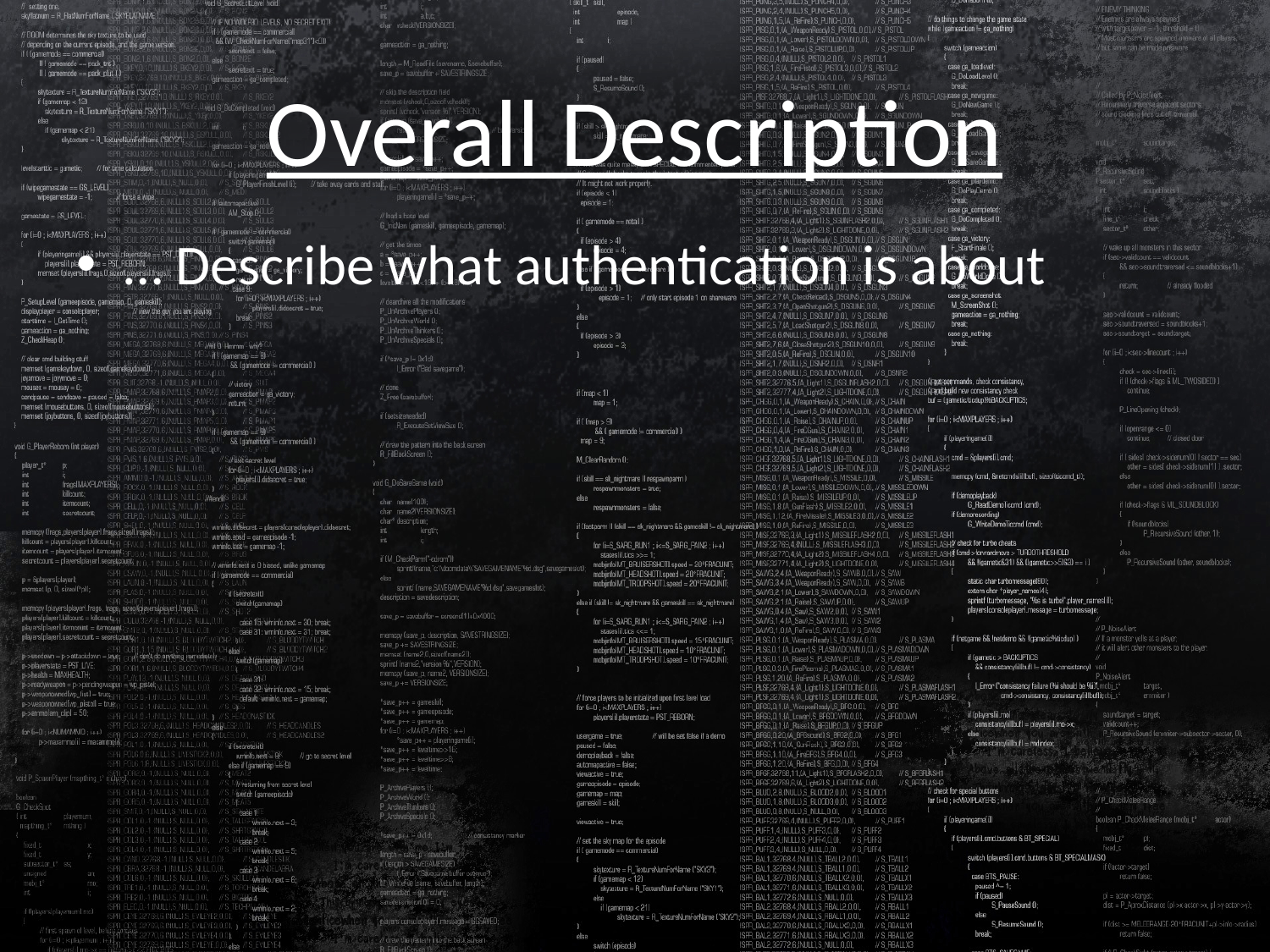

Overall Description
… Describe what authentication is about